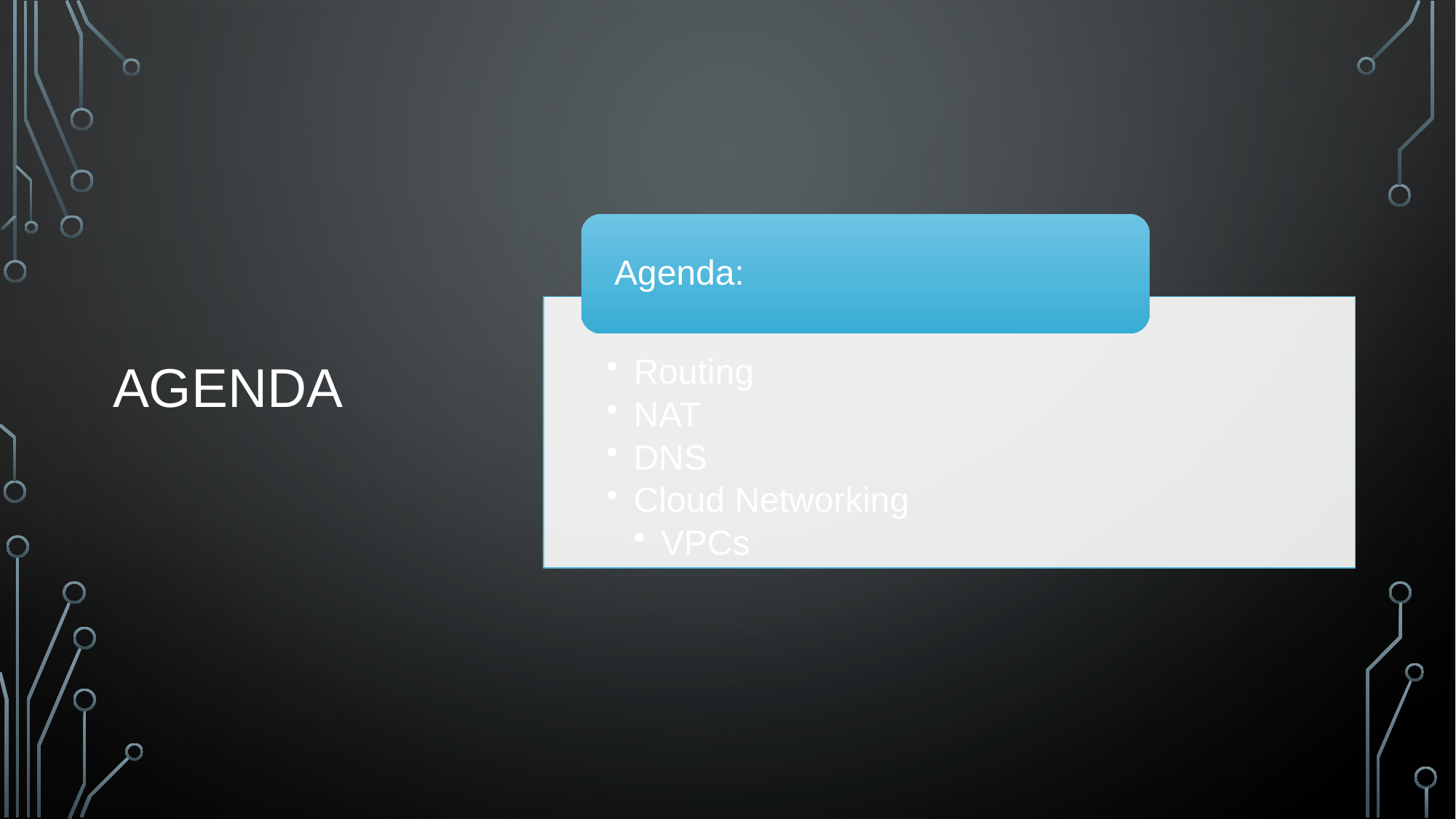

Routing
NAT
DNS
Cloud Networking
VPCs
Agenda:
# AGENDA